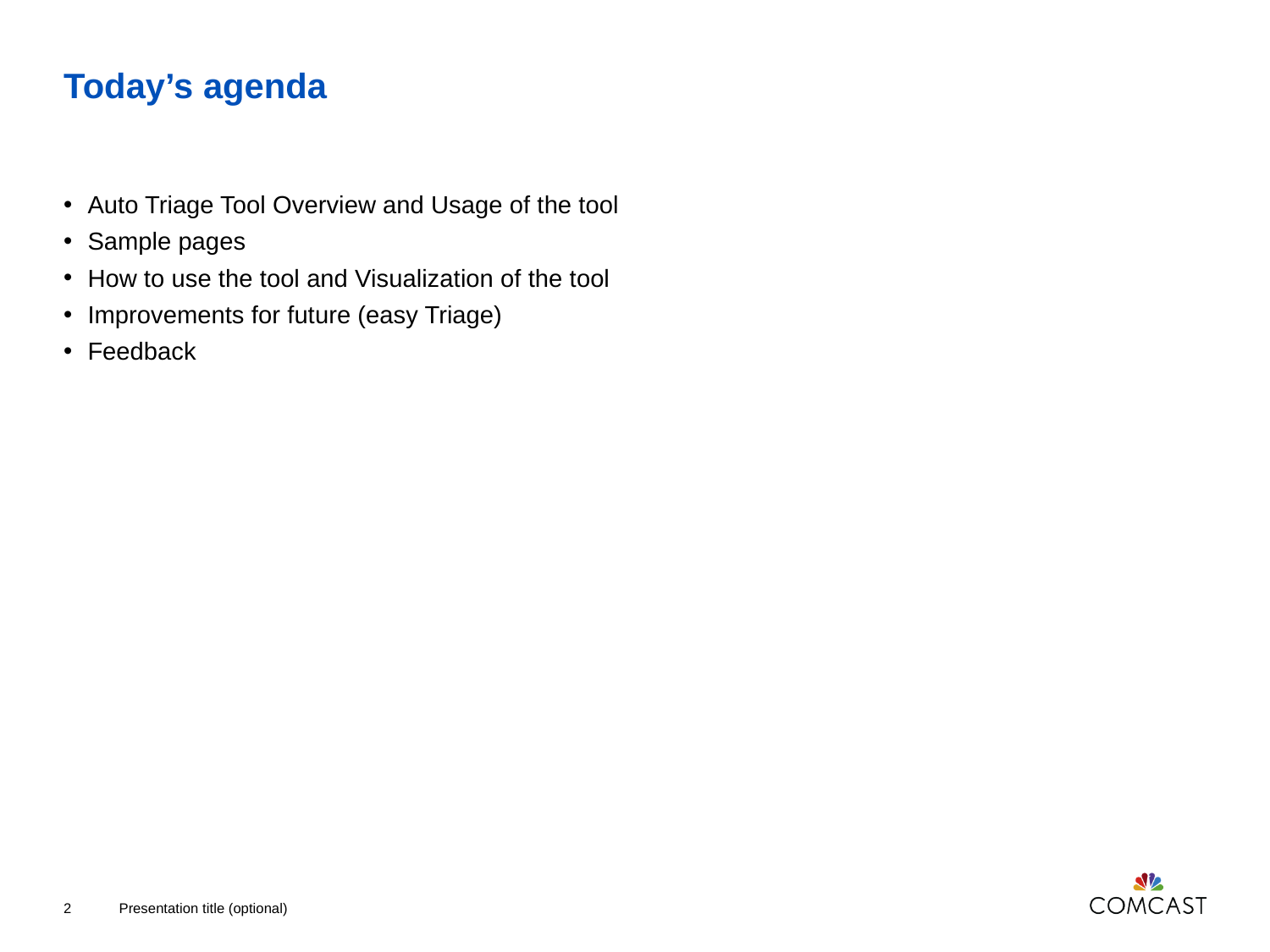

# Today’s agenda
Auto Triage Tool Overview and Usage of the tool
Sample pages
How to use the tool and Visualization of the tool
Improvements for future (easy Triage)
Feedback
2
Presentation title (optional)